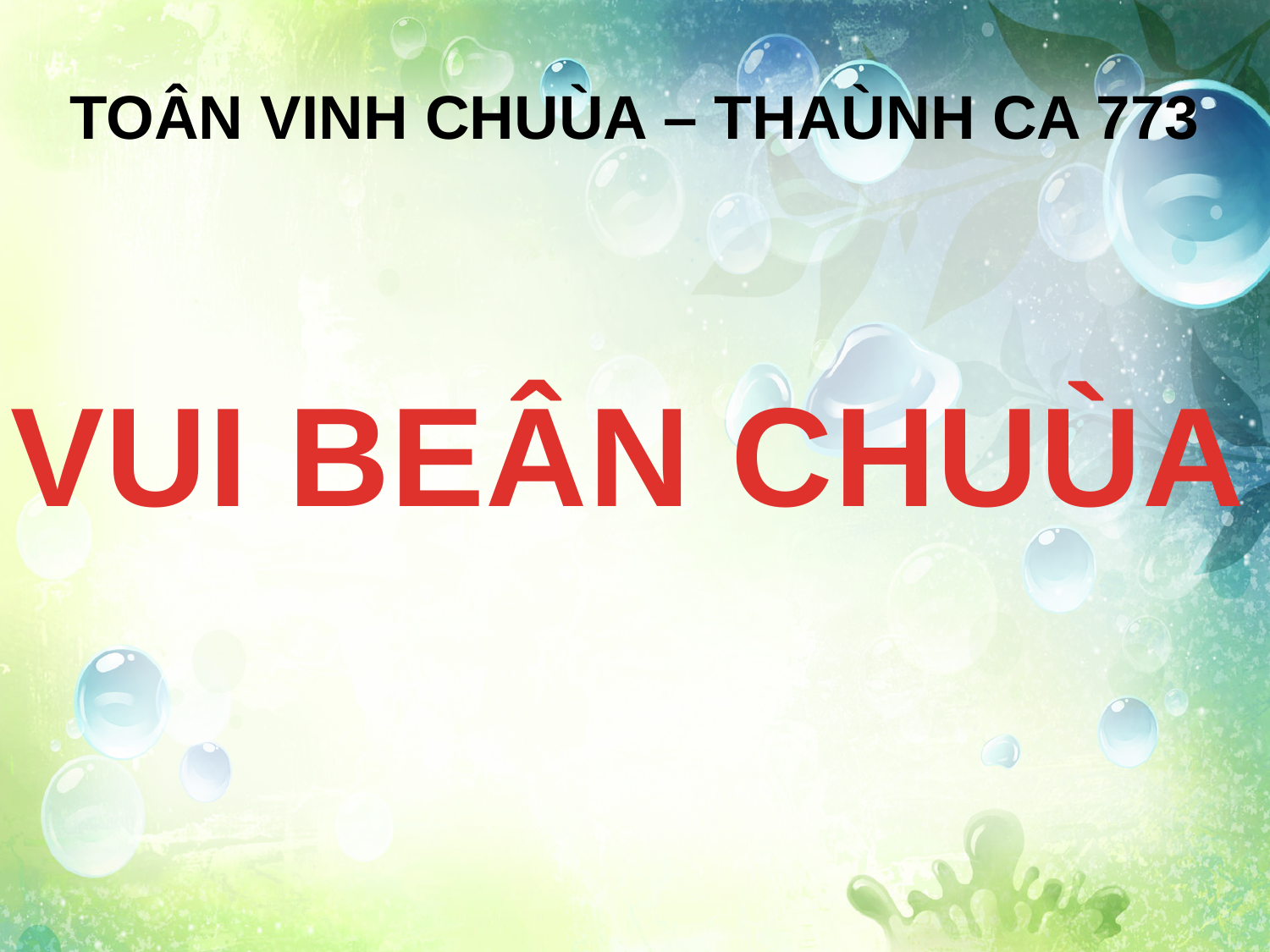

TOÂN VINH CHUÙA – THAÙNH CA 773
VUI BEÂN CHUÙA